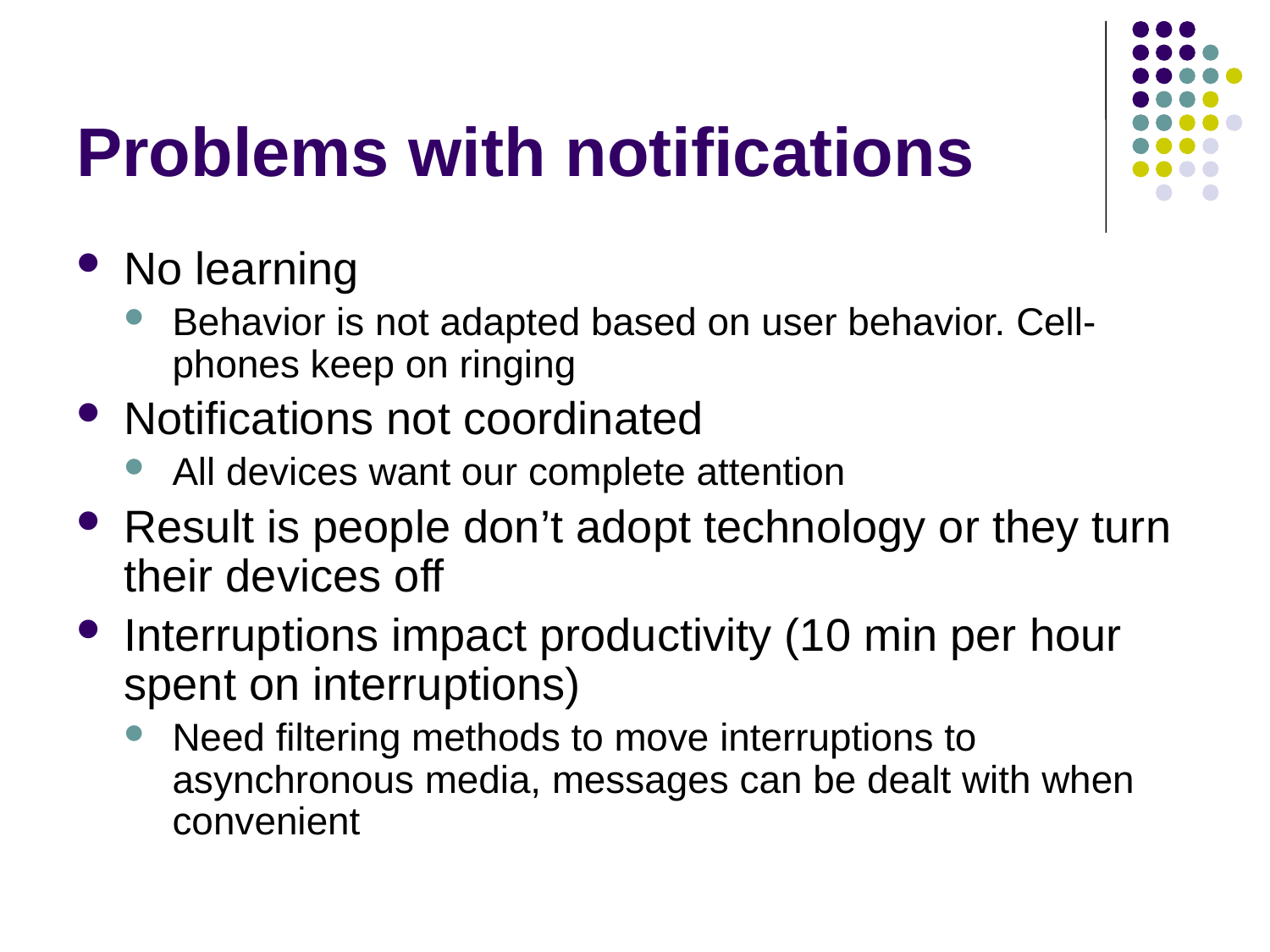

# Problems with notifications
No learning
Behavior is not adapted based on user behavior. Cell-phones keep on ringing
Notifications not coordinated
All devices want our complete attention
Result is people don’t adopt technology or they turn their devices off
Interruptions impact productivity (10 min per hour spent on interruptions)
Need filtering methods to move interruptions to asynchronous media, messages can be dealt with when convenient